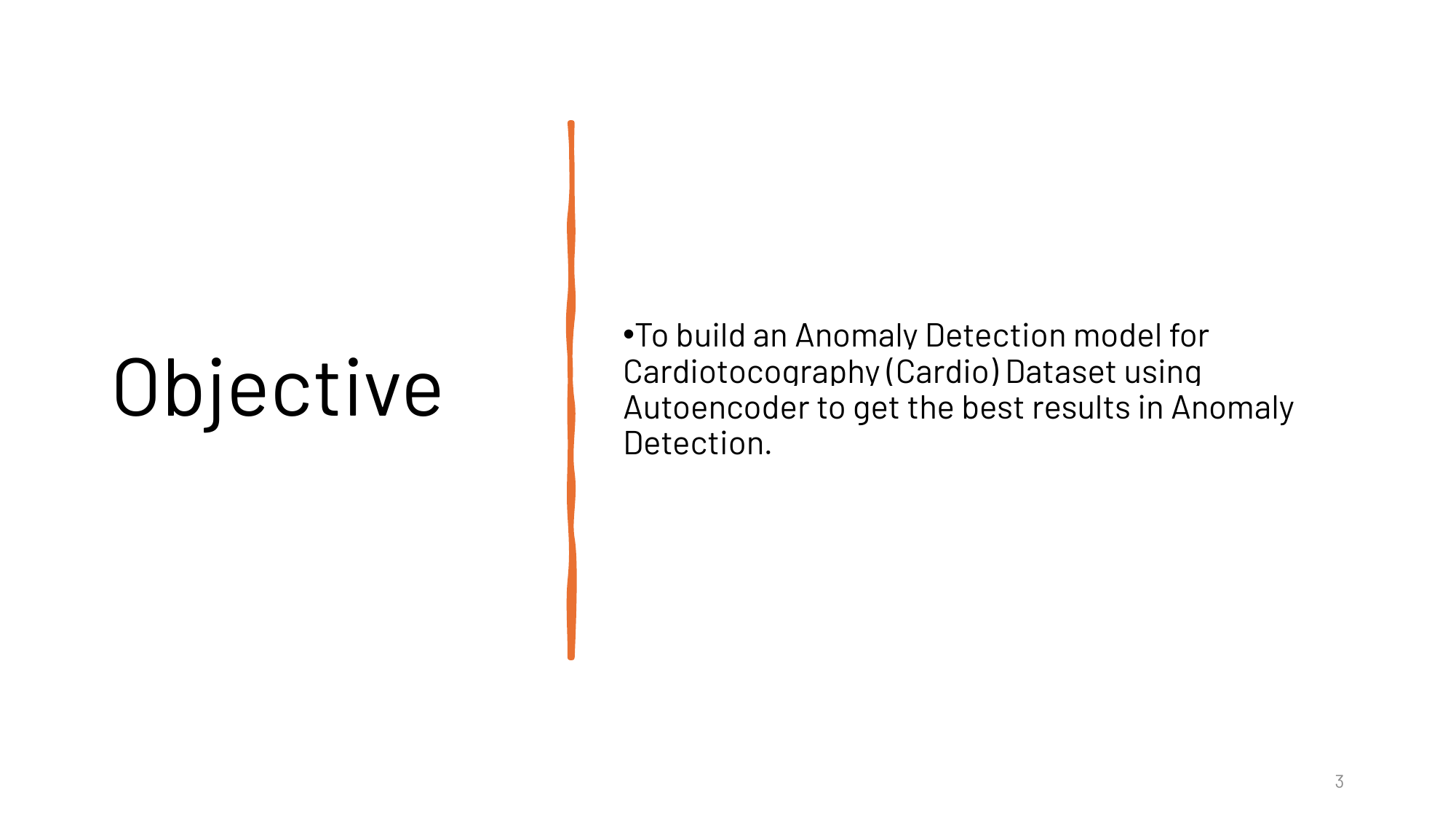

# Objective
To build an Anomaly Detection model for Cardiotocography (Cardio) Dataset using Autoencoder to get the best results in Anomaly Detection.

3